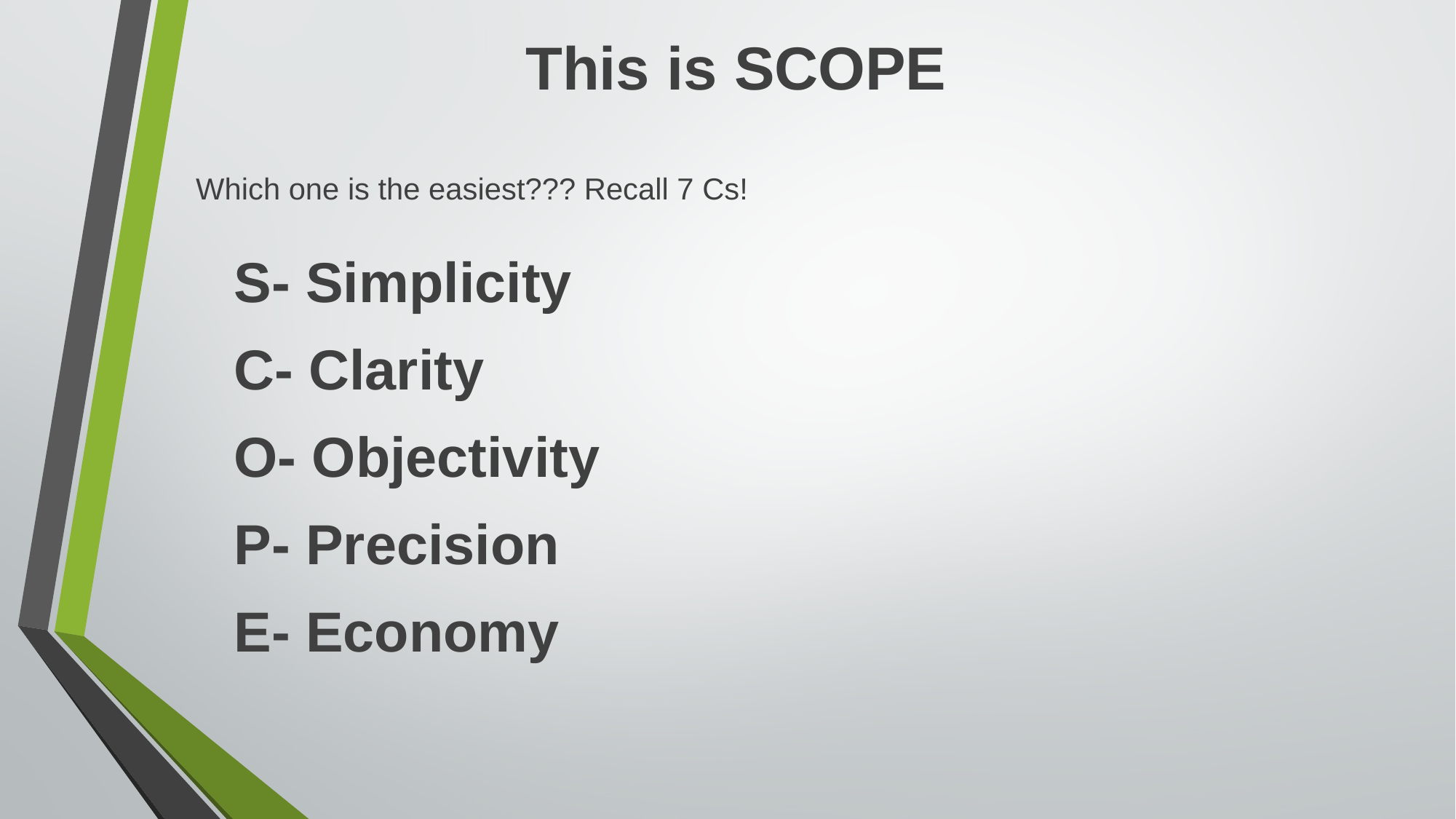

# This is SCOPE
Which one is the easiest??? Recall 7 Cs!
S- Simplicity
C- Clarity
O- Objectivity
P- Precision
E- Economy